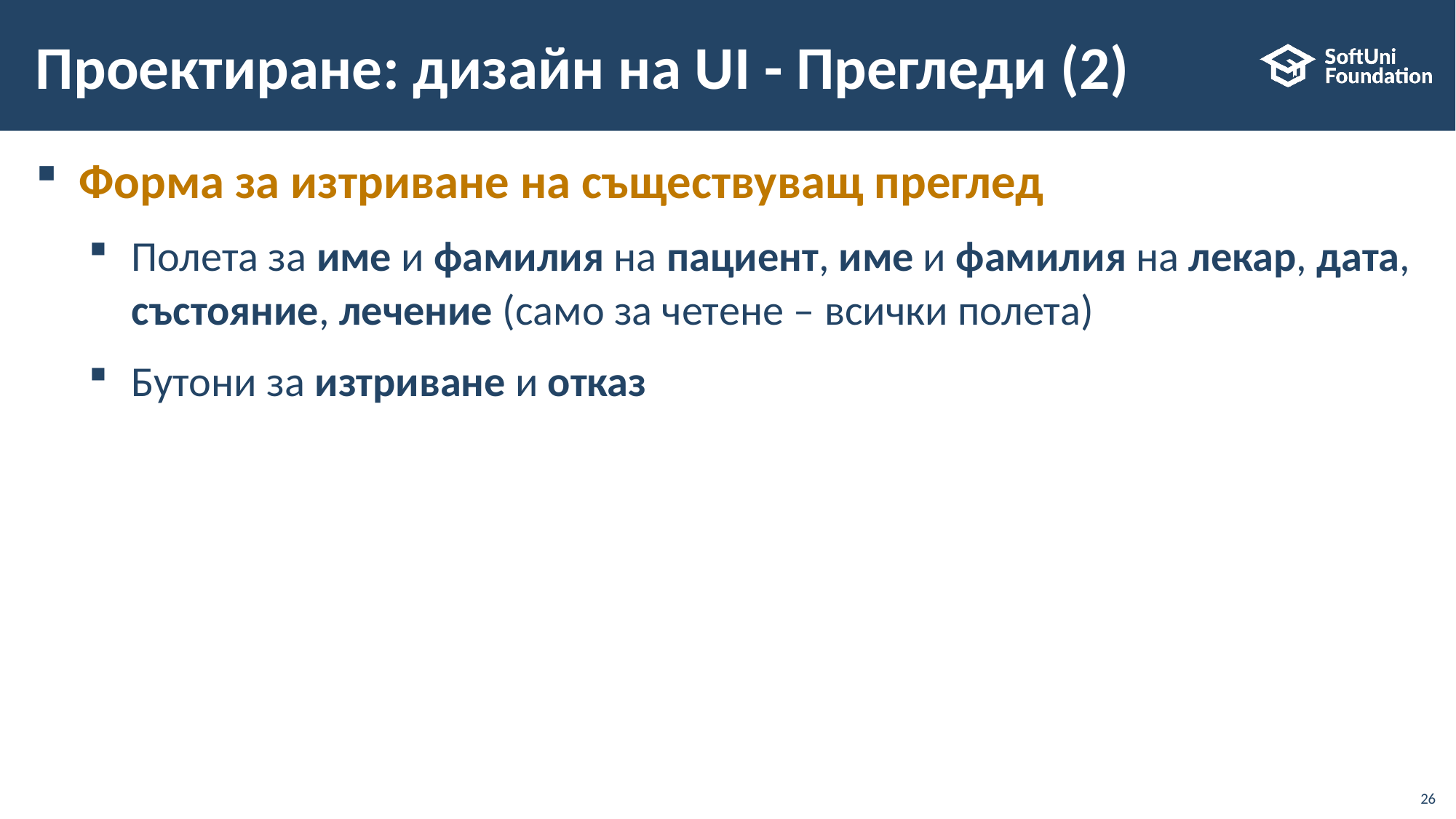

# Проектиране: дизайн на UI - Прегледи (2)
Форма за изтриване на съществуващ преглед
Полета за име и фамилия на пациент, име и фамилия на лекар, дата, състояние, лечение (само за четене – всички полета)
Бутони за изтриване и отказ
26